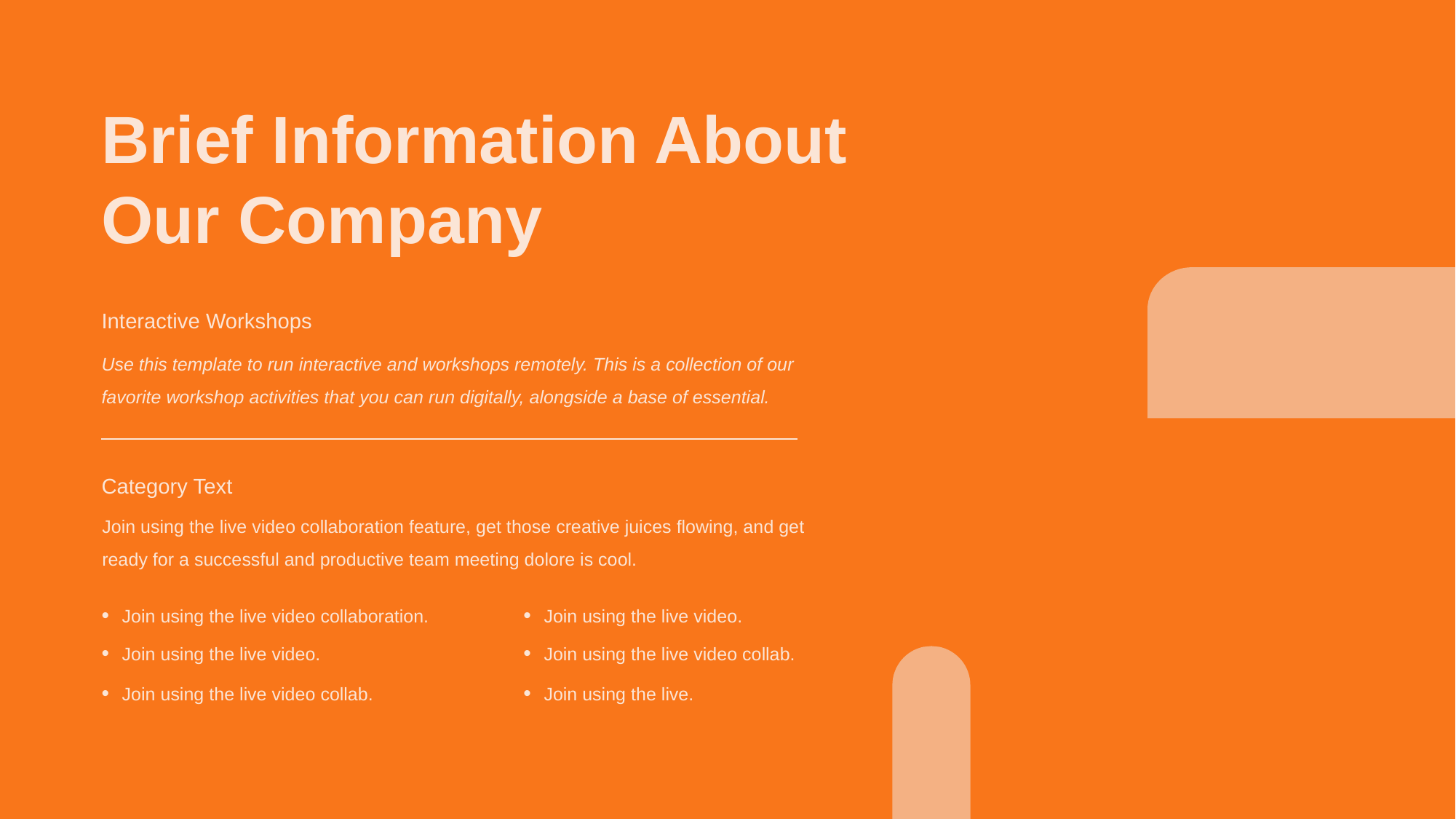

Brief Information About Our Company

Interactive Workshops

Use this template to run interactive and workshops remotely. This is a collection of our favorite workshop activities that you can run digitally, alongside a base of essential.
Category Text
Join using the live video collaboration feature, get those creative juices flowing, and get ready for a successful and productive team meeting dolore is cool.
Join using the live video collaboration.
Join using the live video.
Join using the live video.
Join using the live video collab.
Join using the live video collab.
Join using the live.